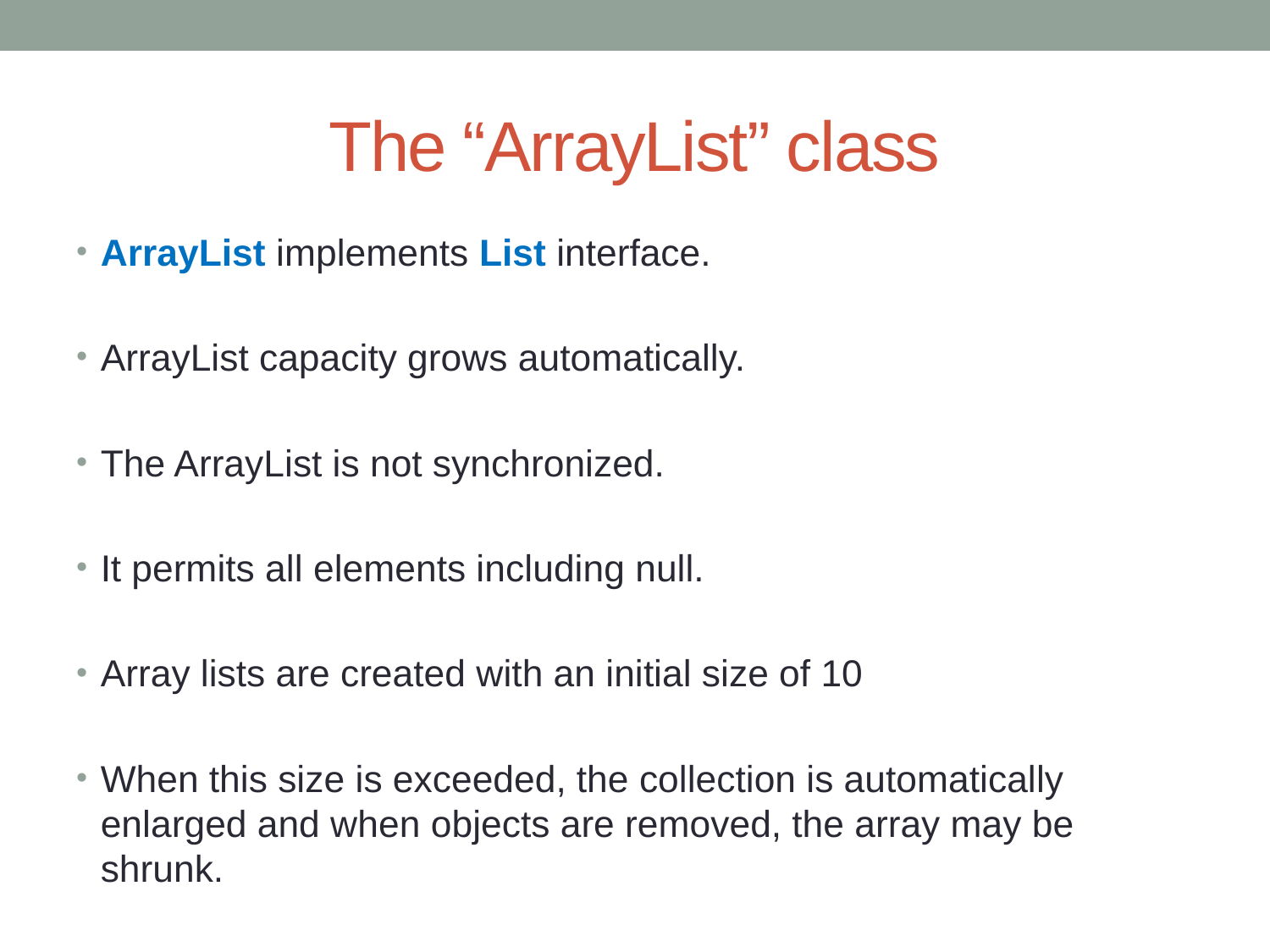

# The “ArrayList” class
ArrayList implements List interface.

ArrayList capacity grows automatically.

The ArrayList is not synchronized.

It permits all elements including null.

Array lists are created with an initial size of 10

When this size is exceeded, the collection is automatically enlarged and when objects are removed, the array may be shrunk.